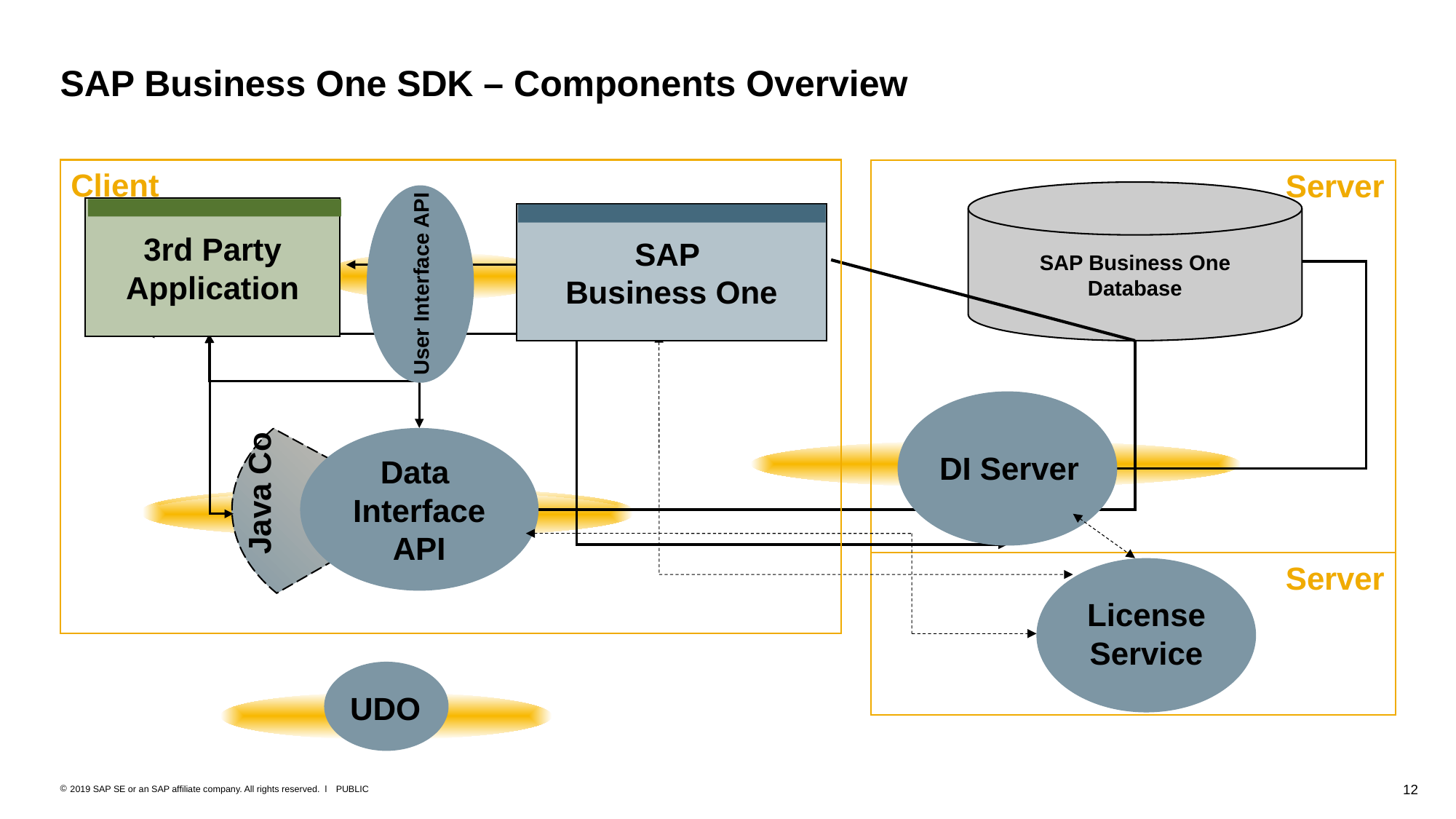

# SAP Business One SDK – Components Overview
Client
Server
SAP Business One
Database
3rd Party
Application

SAP
Business One

User Interface API

Data
Interface
API

DI Server

Java Co

Server

License
Service

UDO